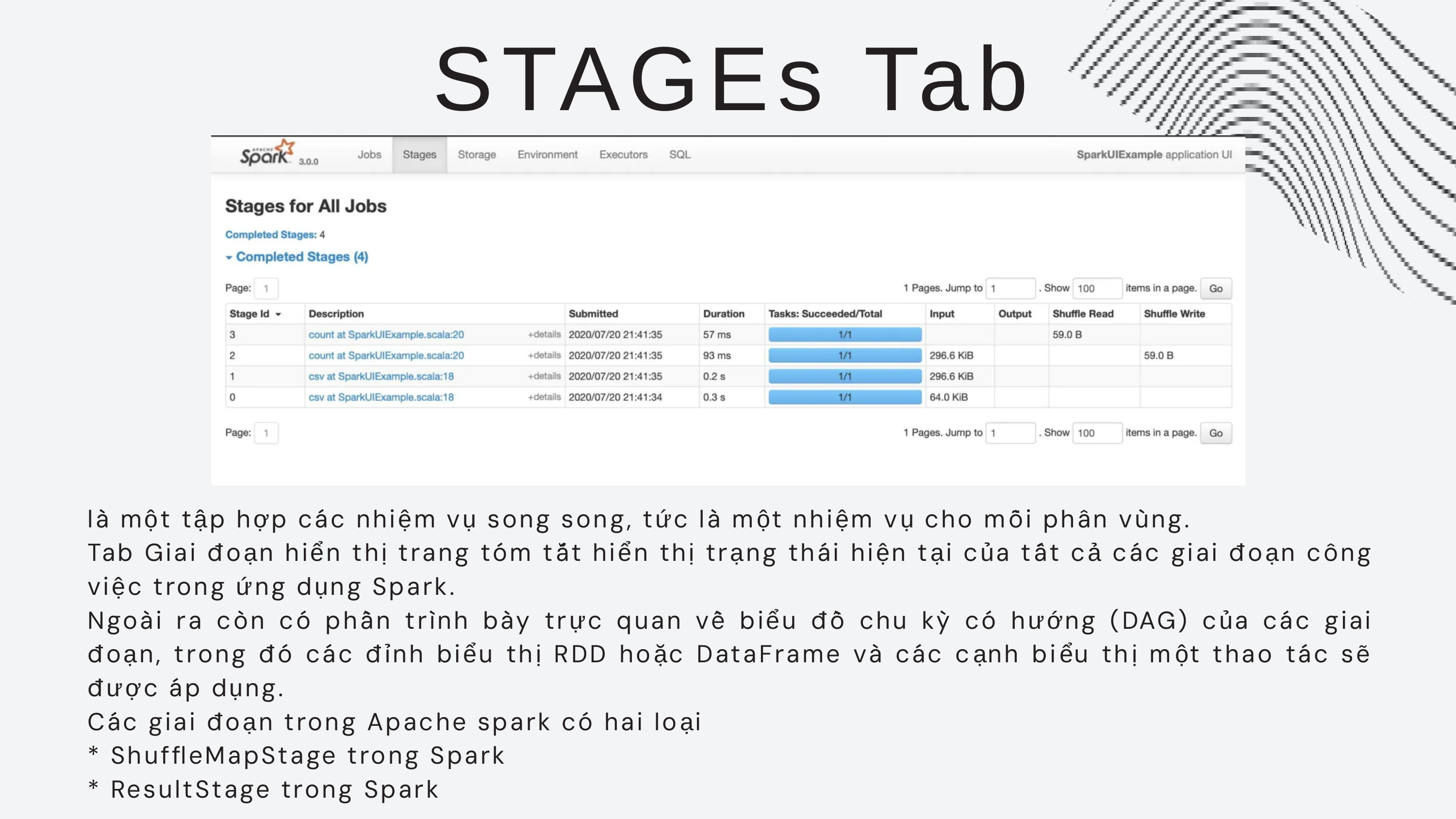

STAGEs Tab

là một tập hợp các nhiệm vụ song song, tức là một nhiệm vụ cho mỗi phân vùng.
Tab Giai đoạn hiển thị trang tóm tắt hiển thị trạng thái hiện tại của tất cả các giai đoạn công việc trong ứng dụng Spark.
Ngoài ra còn có phần trình bày trực quan về biểu đồ chu kỳ có hướng (DAG) của các giai đoạn, trong đó các đỉnh biểu thị RDD hoặc DataFrame và các cạnh biểu thị một thao tác sẽ được áp dụng.
Các giai đoạn trong Apache spark có hai loại
* ShuffleMapStage trong Spark
* ResultStage trong Spark